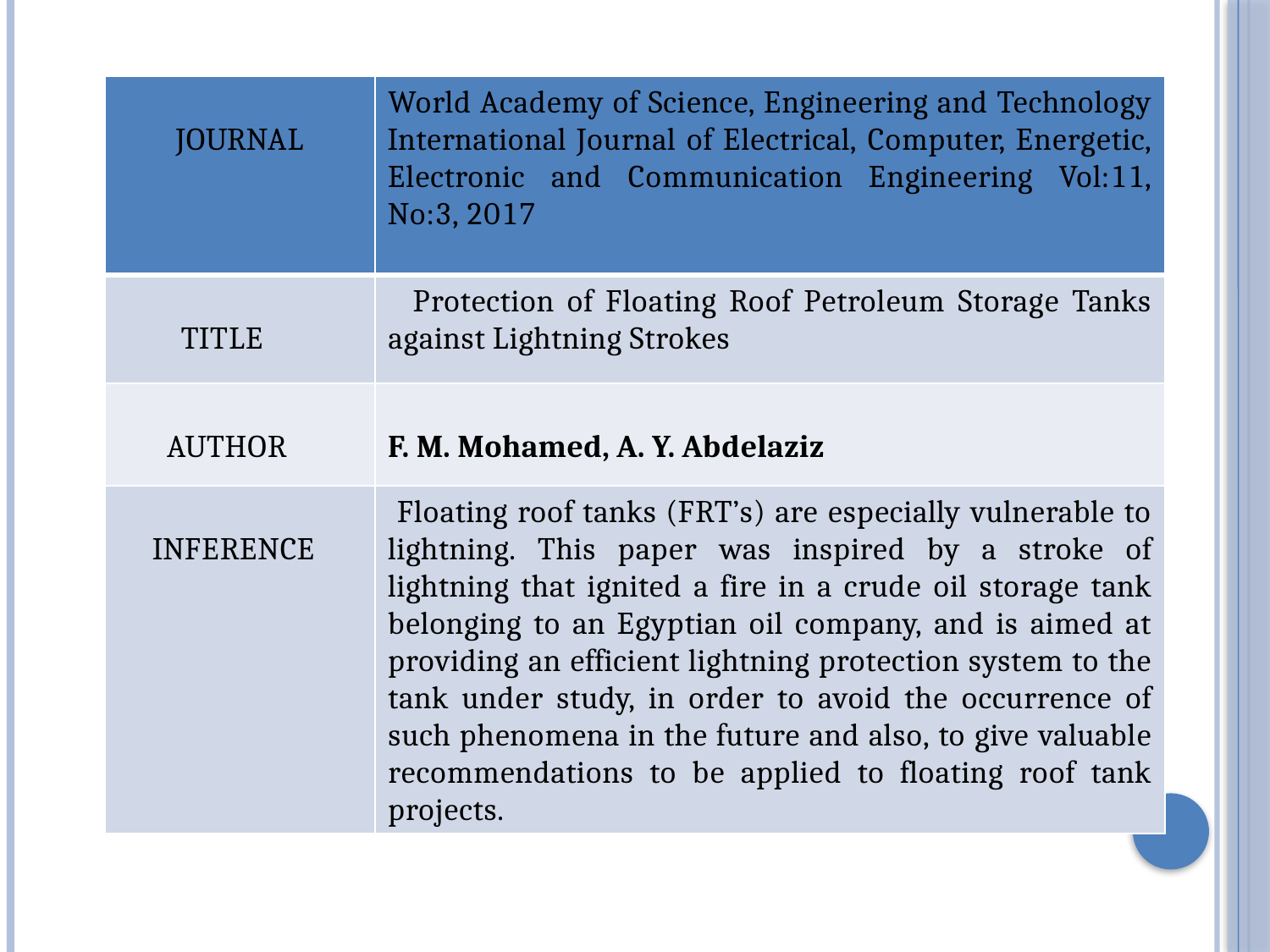

| JOURNAL | World Academy of Science, Engineering and Technology International Journal of Electrical, Computer, Energetic, Electronic and Communication Engineering Vol:11, No:3, 2017 |
| --- | --- |
| TITLE | Protection of Floating Roof Petroleum Storage Tanks against Lightning Strokes |
| AUTHOR | F. M. Mohamed, A. Y. Abdelaziz |
| INFERENCE | Floating roof tanks (FRT’s) are especially vulnerable to lightning. This paper was inspired by a stroke of lightning that ignited a fire in a crude oil storage tank belonging to an Egyptian oil company, and is aimed at providing an efficient lightning protection system to the tank under study, in order to avoid the occurrence of such phenomena in the future and also, to give valuable recommendations to be applied to floating roof tank projects. |
|  |  |
| --- | --- |
|  |  |
|  |  |